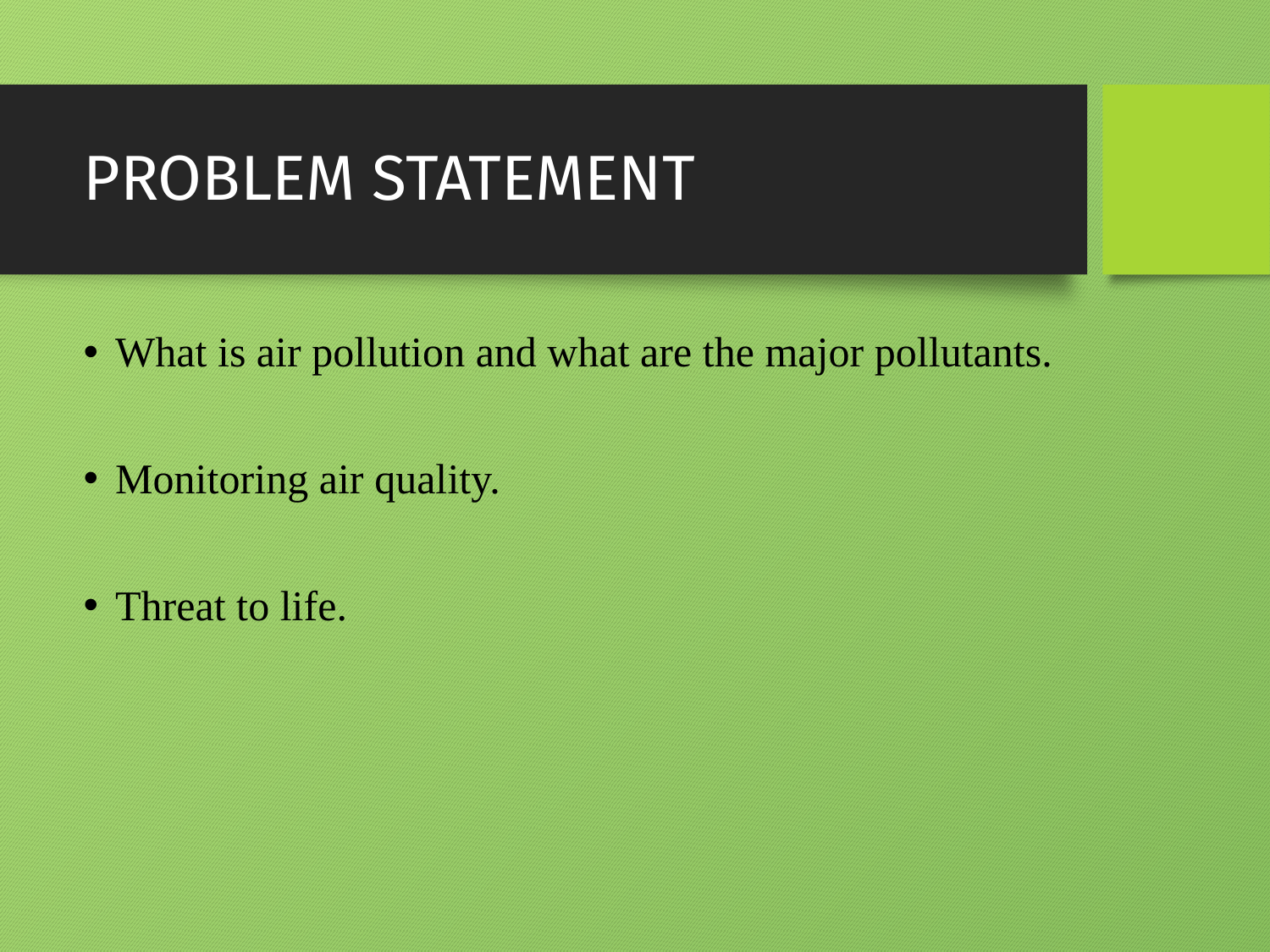

# PROBLEM STATEMENT
What is air pollution and what are the major pollutants.

Monitoring air quality.

Threat to life.